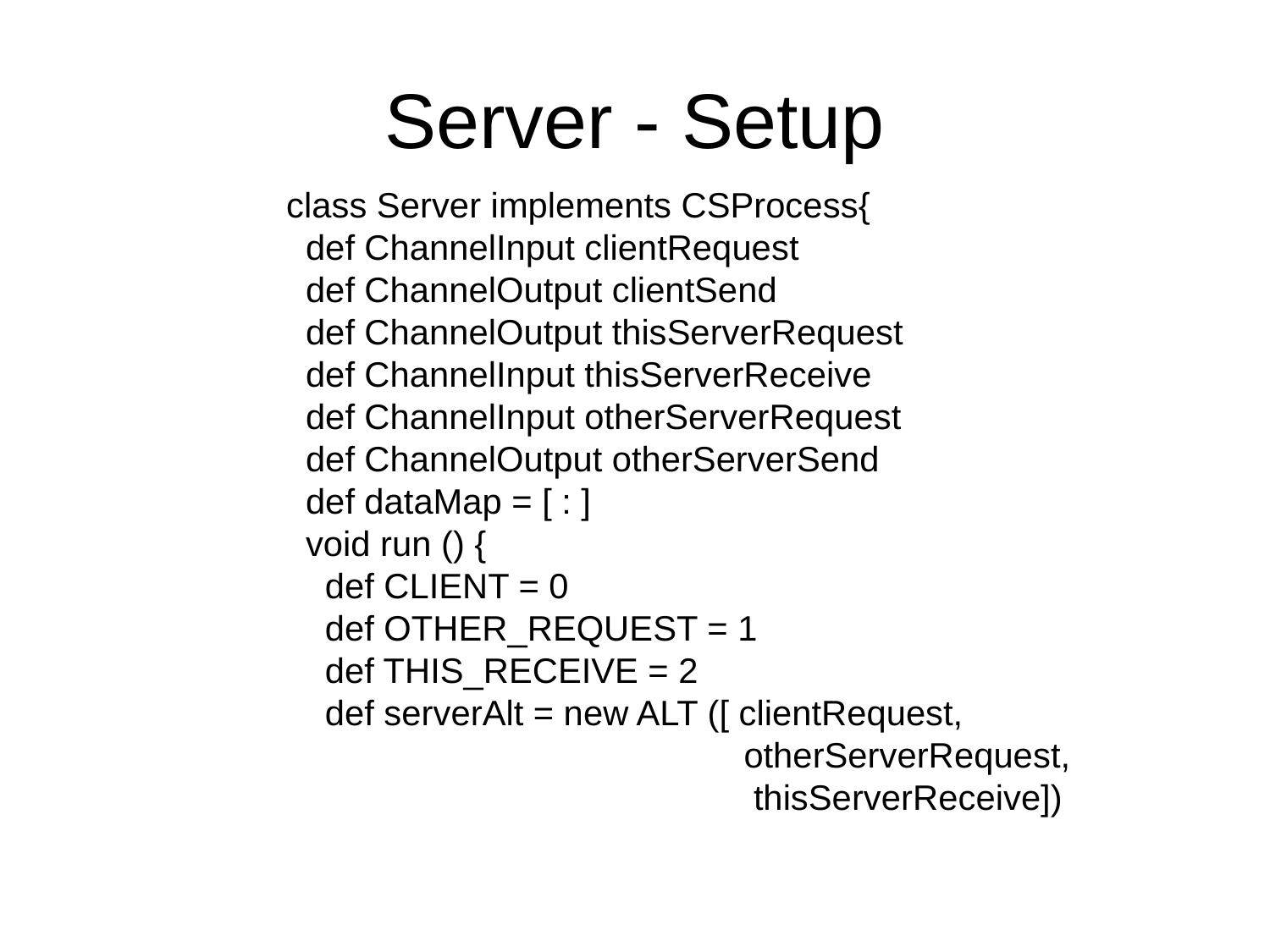

# Server - Setup
class Server implements CSProcess{
  def ChannelInput clientRequest
  def ChannelOutput clientSend
  def ChannelOutput thisServerRequest
  def ChannelInput thisServerReceive
  def ChannelInput otherServerRequest
  def ChannelOutput otherServerSend
  def dataMap = [ : ]
  void run () {
    def CLIENT = 0
    def OTHER_REQUEST = 1
    def THIS_RECEIVE = 2
    def serverAlt = new ALT ([ clientRequest,
                                               otherServerRequest,
                                                thisServerReceive])